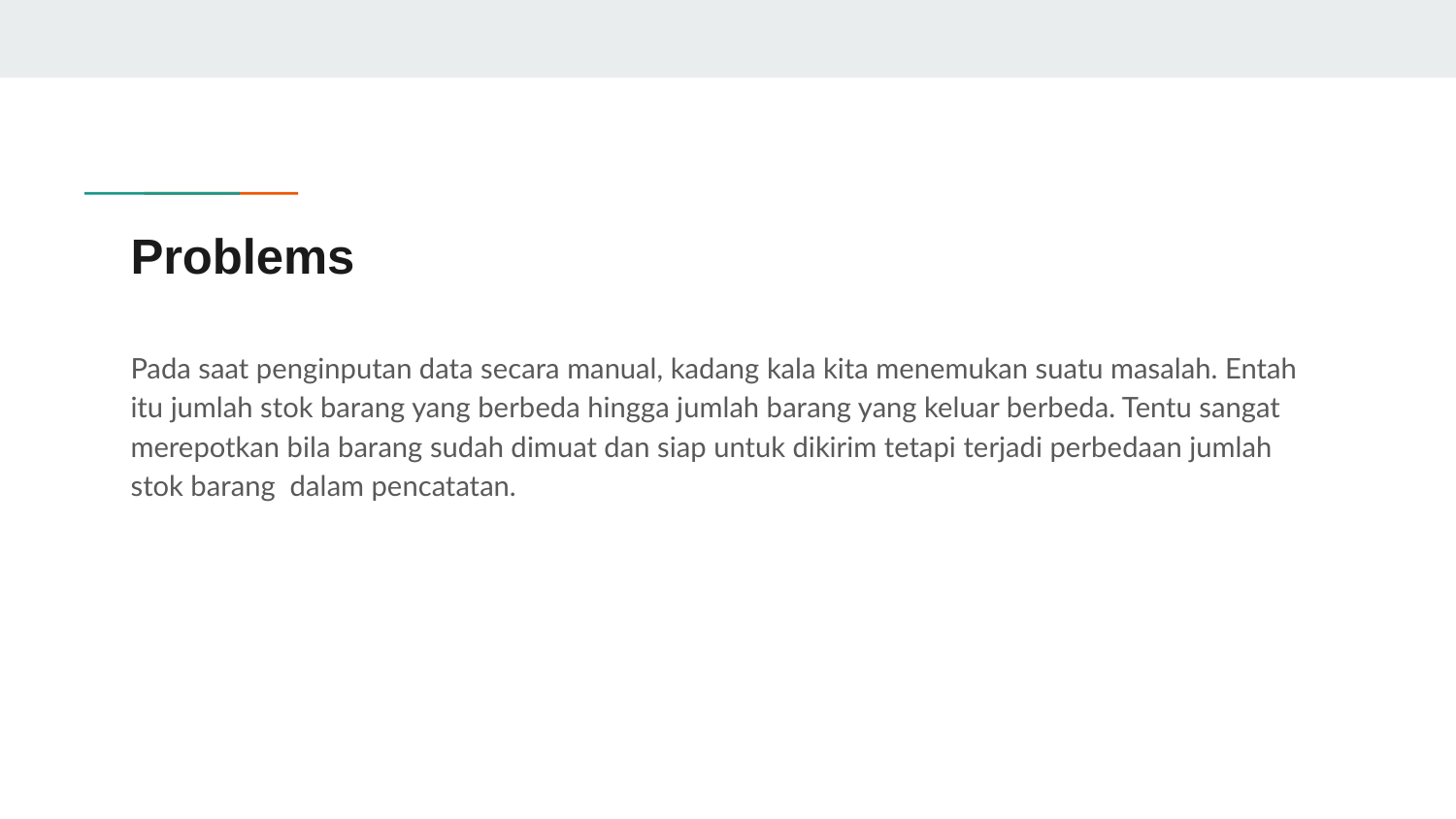

# Problems
Pada saat penginputan data secara manual, kadang kala kita menemukan suatu masalah. Entah itu jumlah stok barang yang berbeda hingga jumlah barang yang keluar berbeda. Tentu sangat merepotkan bila barang sudah dimuat dan siap untuk dikirim tetapi terjadi perbedaan jumlah stok barang  dalam pencatatan.